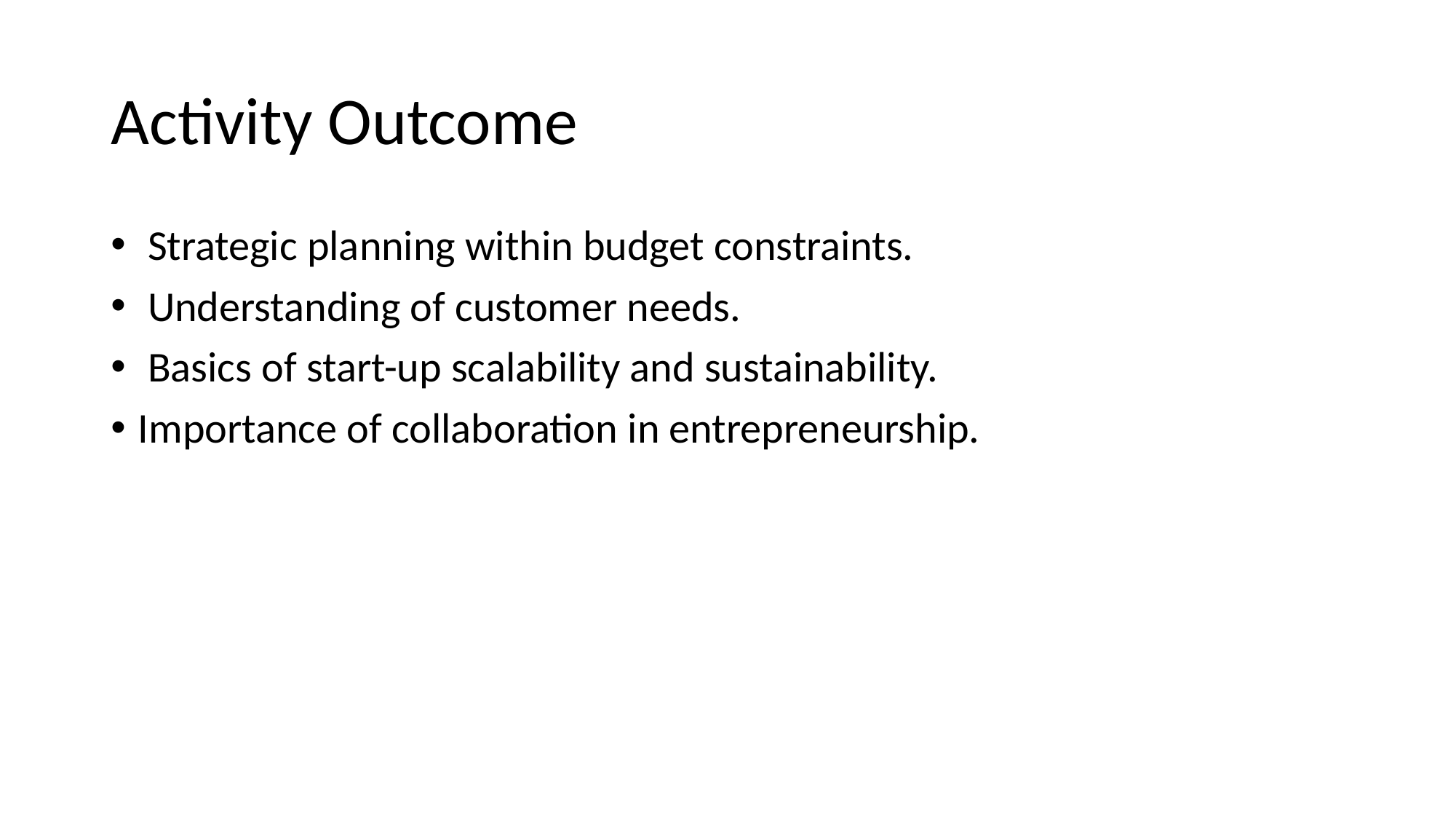

# Activity Outcome
 Strategic planning within budget constraints.
 Understanding of customer needs.
 Basics of start-up scalability and sustainability.
Importance of collaboration in entrepreneurship.